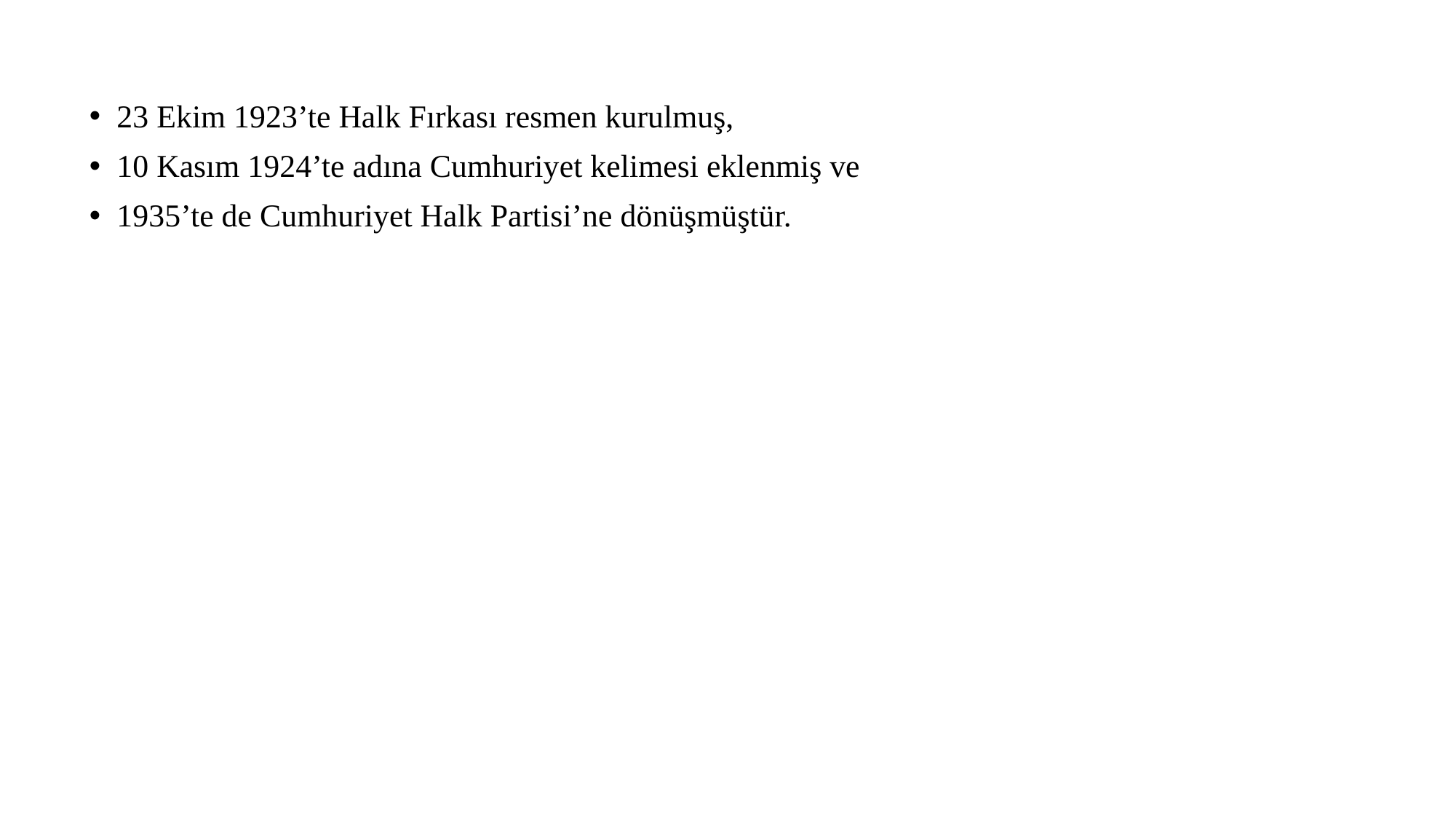

23 Ekim 1923’te Halk Fırkası resmen kurulmuş,
10 Kasım 1924’te adına Cumhuriyet kelimesi eklenmiş ve
1935’te de Cumhuriyet Halk Partisi’ne dönüşmüştür.